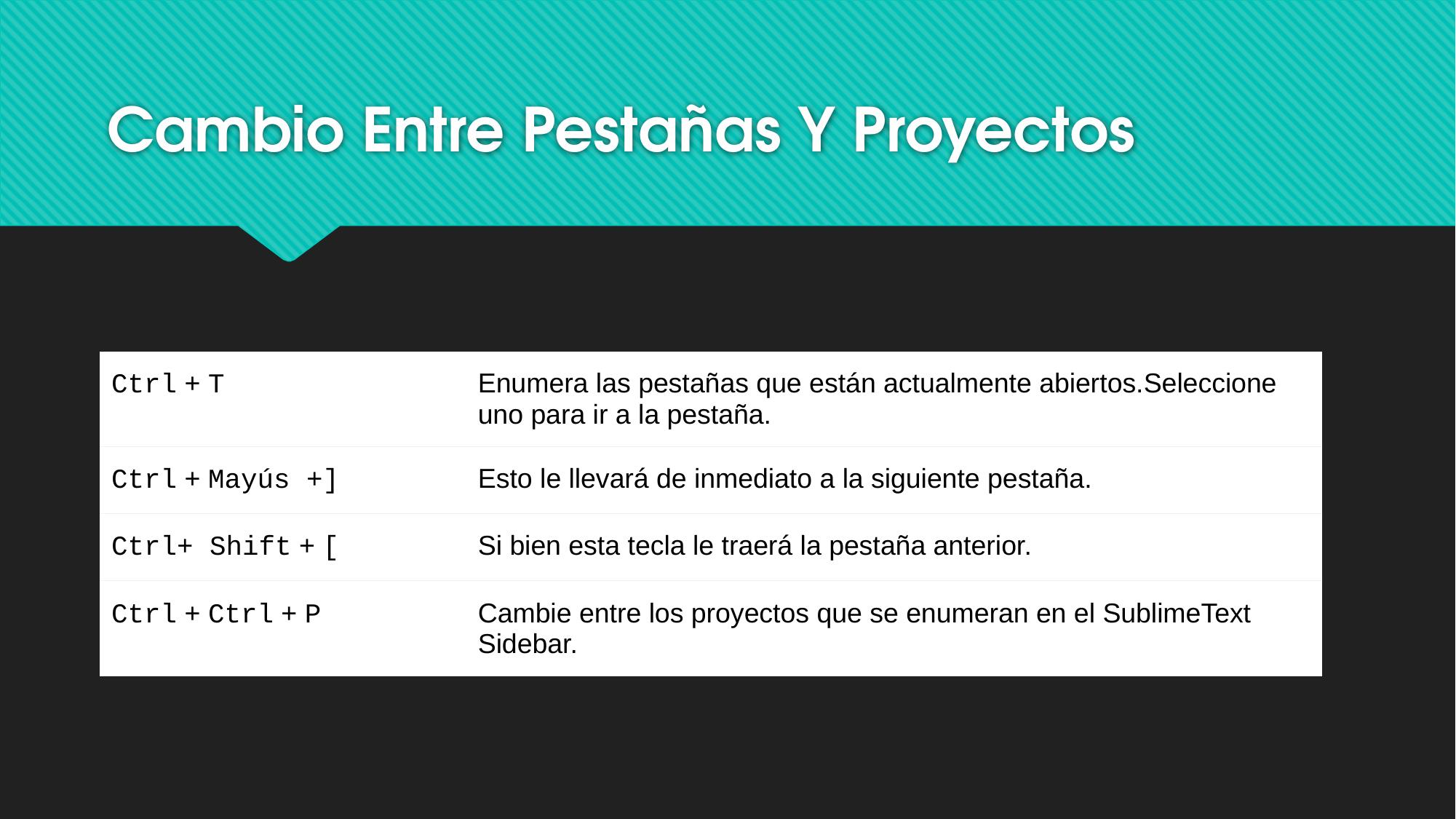

# Cambio Entre Pestañas Y Proyectos
Se puede cambiar a través de estos archivos (o fichas) de forma rápida con los siguientes accesos directos:
| Ctrl + T | Enumera las pestañas que están actualmente abiertos.Seleccione uno para ir a la pestaña. |
| --- | --- |
| Ctrl + Mayús +] | Esto le llevará de inmediato a la siguiente pestaña. |
| Ctrl+ Shift + [ | Si bien esta tecla le traerá la pestaña anterior. |
| Ctrl + Ctrl + P | Cambie entre los proyectos que se enumeran en el SublimeText Sidebar. |